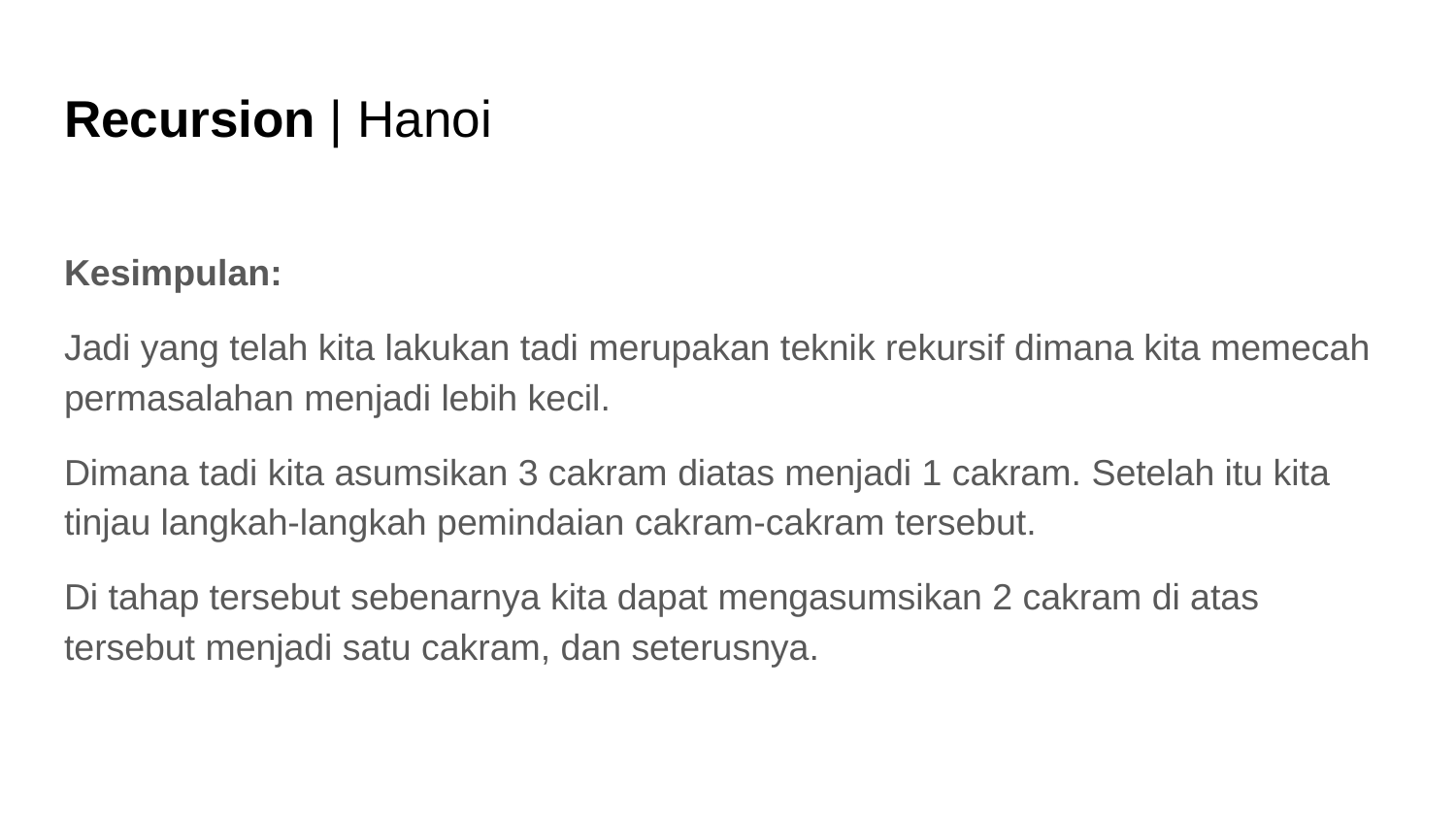

# Recursion | Hanoi

Kesimpulan:
Jadi yang telah kita lakukan tadi merupakan teknik rekursif dimana kita memecah permasalahan menjadi lebih kecil.
Dimana tadi kita asumsikan 3 cakram diatas menjadi 1 cakram. Setelah itu kita tinjau langkah-langkah pemindaian cakram-cakram tersebut.
Di tahap tersebut sebenarnya kita dapat mengasumsikan 2 cakram di atas tersebut menjadi satu cakram, dan seterusnya.